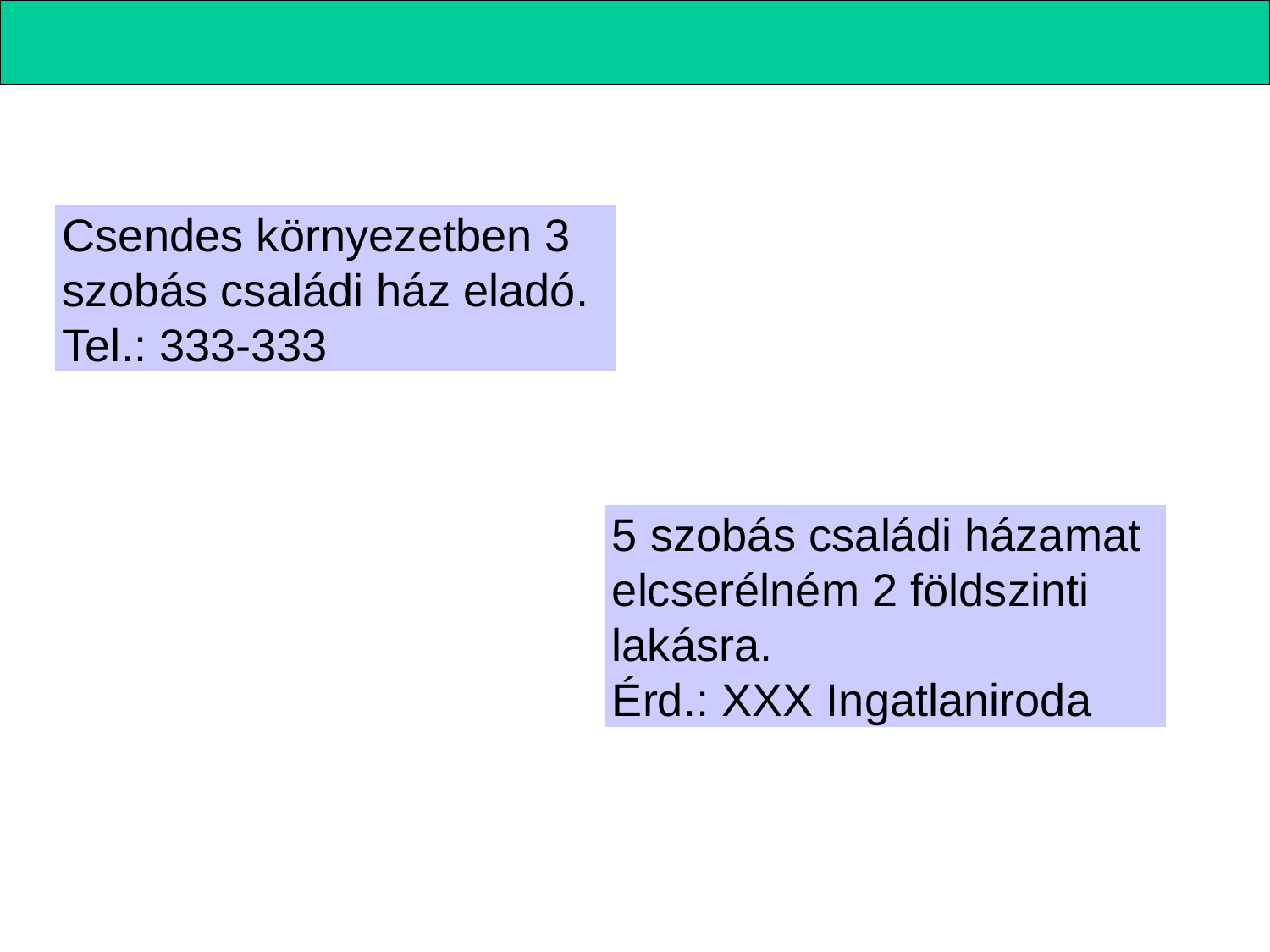

Csendes környezetben 3 szobás családi ház eladó.
Tel.: 333-333

5 szobás családi házamat elcserélném 2 földszinti lakásra.
Érd.: XXX Ingatlaniroda